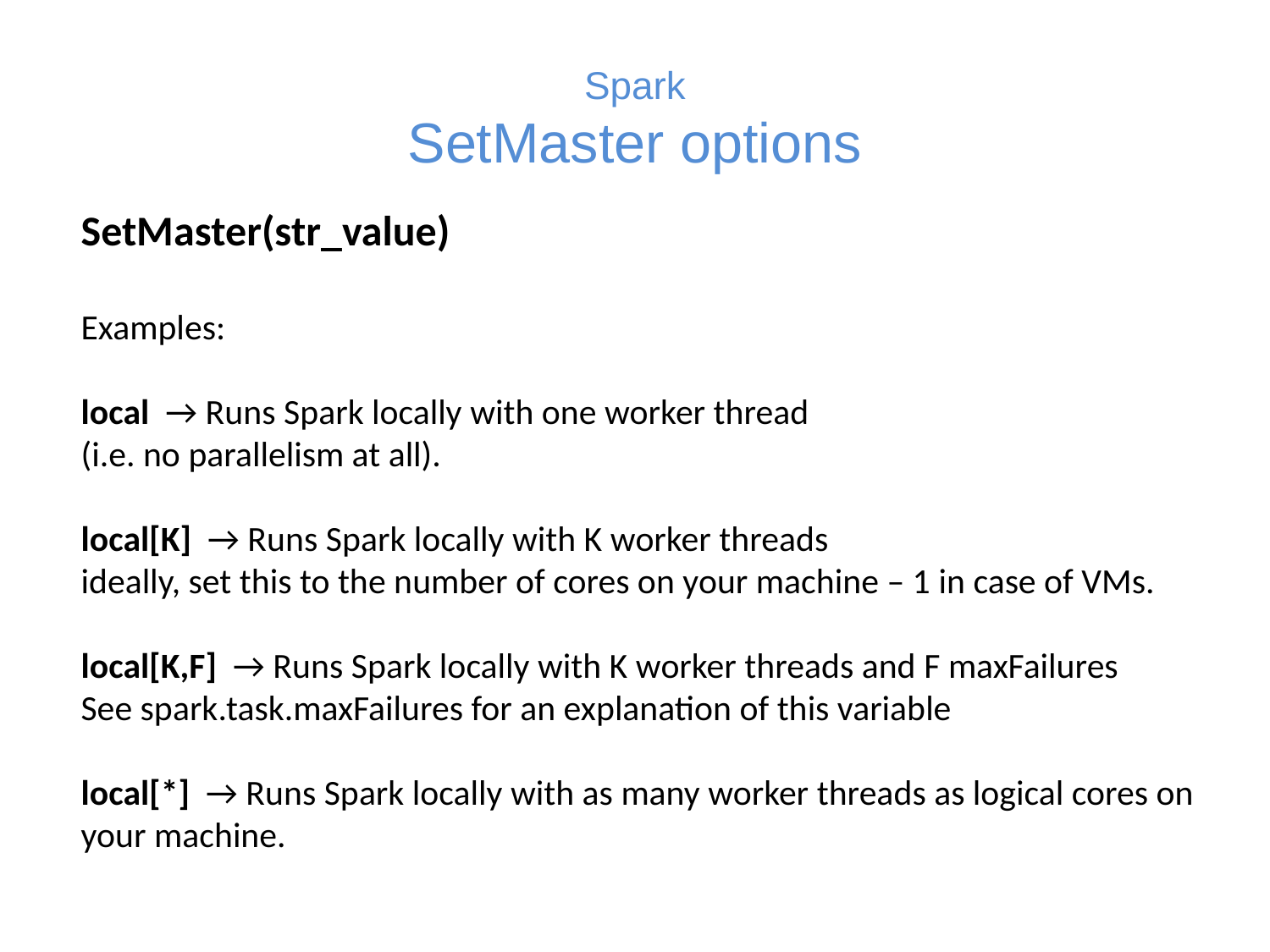

# Spark SetMaster options
SetMaster(str_value)

Examples:

local  → Runs Spark locally with one worker thread
(i.e. no parallelism at all).

local[K]  → Runs Spark locally with K worker threads
ideally, set this to the number of cores on your machine – 1 in case of VMs.

local[K,F]  → Runs Spark locally with K worker threads and F maxFailures
See spark.task.maxFailures for an explanation of this variable

local[*]  → Runs Spark locally with as many worker threads as logical cores on
your machine.